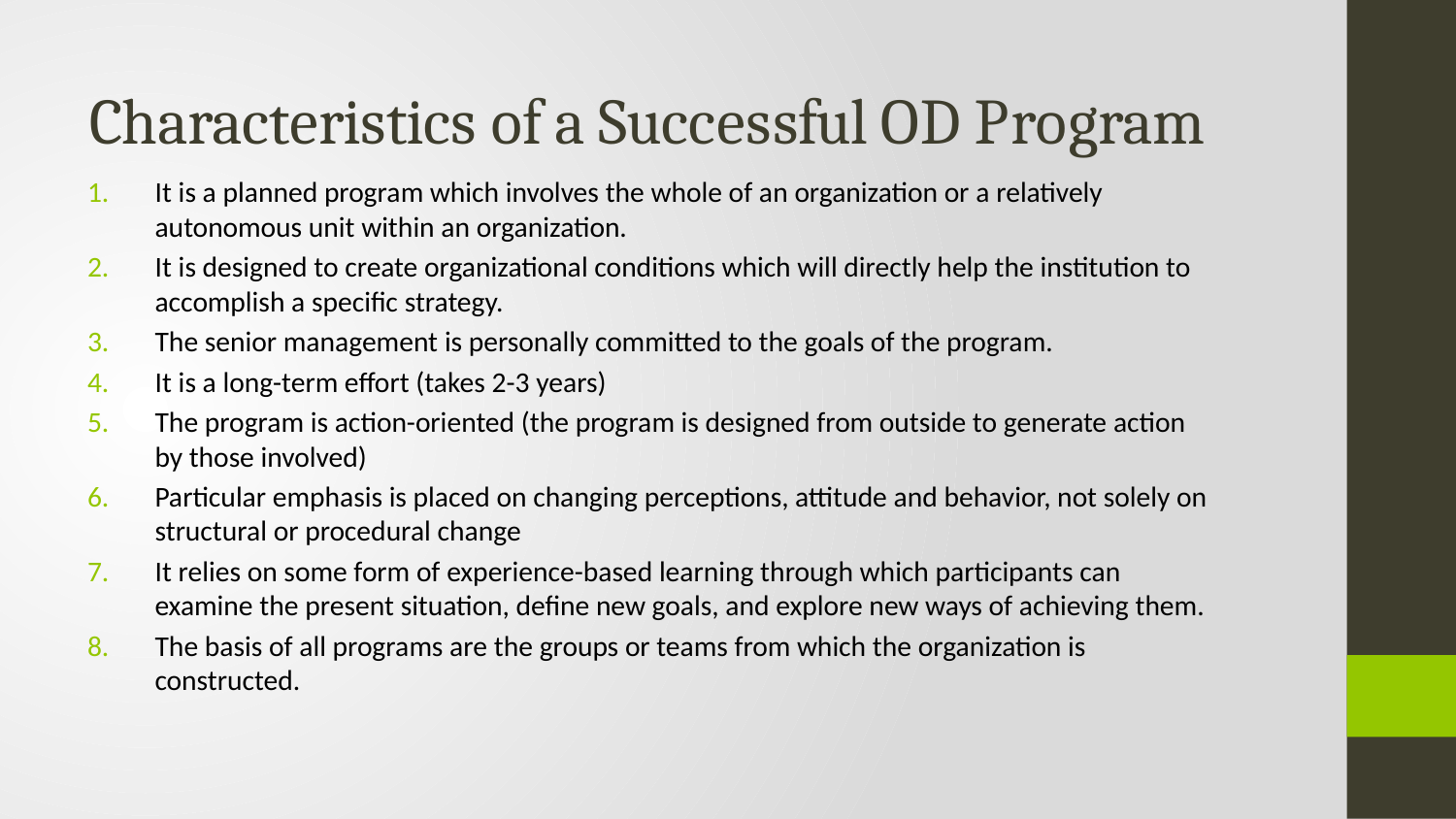

# Characteristics of a Successful OD Program
It is a planned program which involves the whole of an organization or a relatively autonomous unit within an organization.
It is designed to create organizational conditions which will directly help the institution to accomplish a specific strategy.
The senior management is personally committed to the goals of the program.
It is a long-term effort (takes 2-3 years)
The program is action-oriented (the program is designed from outside to generate action by those involved)
Particular emphasis is placed on changing perceptions, attitude and behavior, not solely on structural or procedural change
It relies on some form of experience-based learning through which participants can examine the present situation, define new goals, and explore new ways of achieving them.
The basis of all programs are the groups or teams from which the organization is constructed.